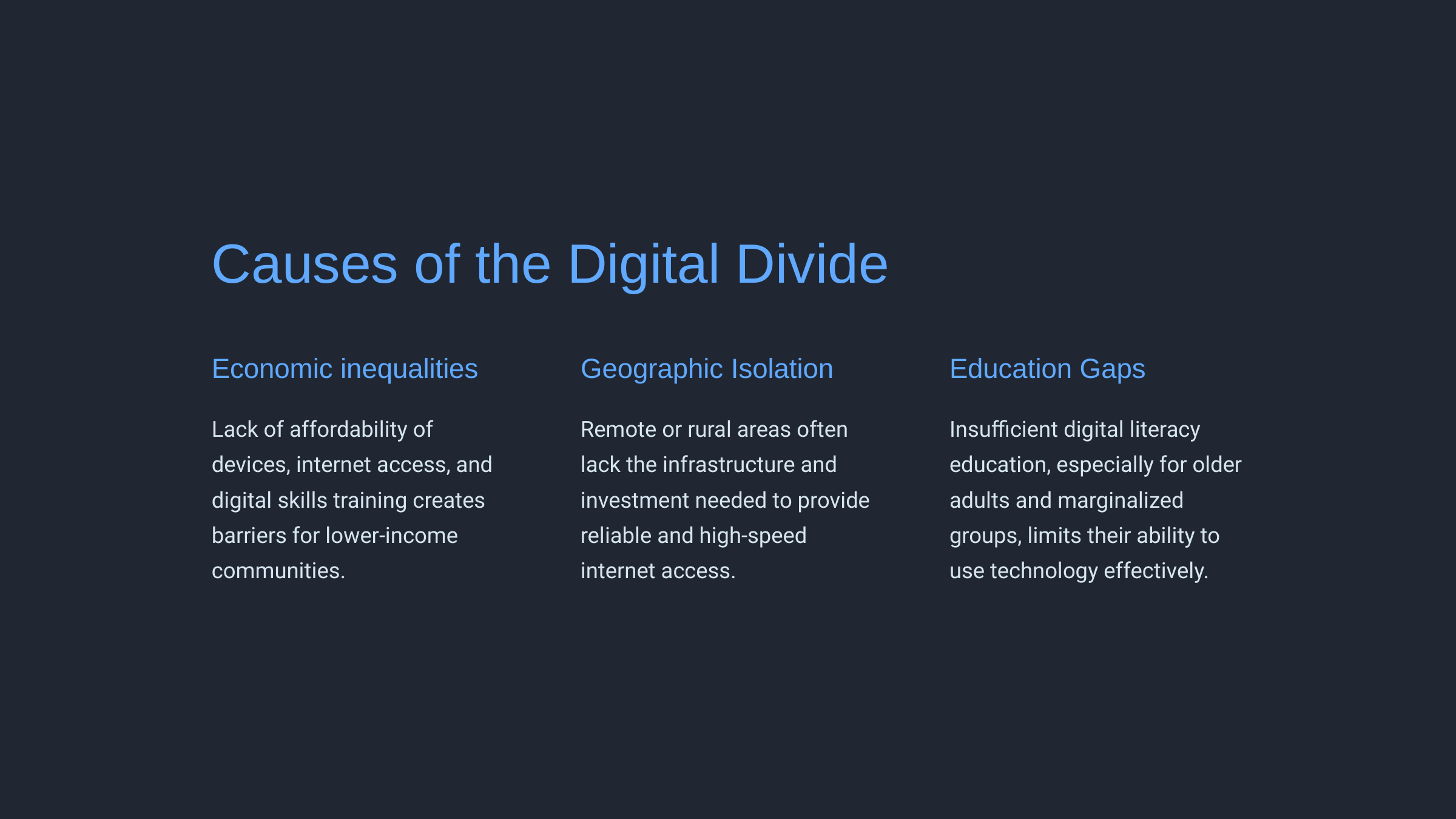

Causes of the Digital Divide
Economic inequalities
Geographic Isolation
Education Gaps
Lack of affordability of devices, internet access, and digital skills training creates barriers for lower-income communities.
Remote or rural areas often lack the infrastructure and investment needed to provide reliable and high-speed internet access.
Insufficient digital literacy education, especially for older adults and marginalized groups, limits their ability to use technology effectively.